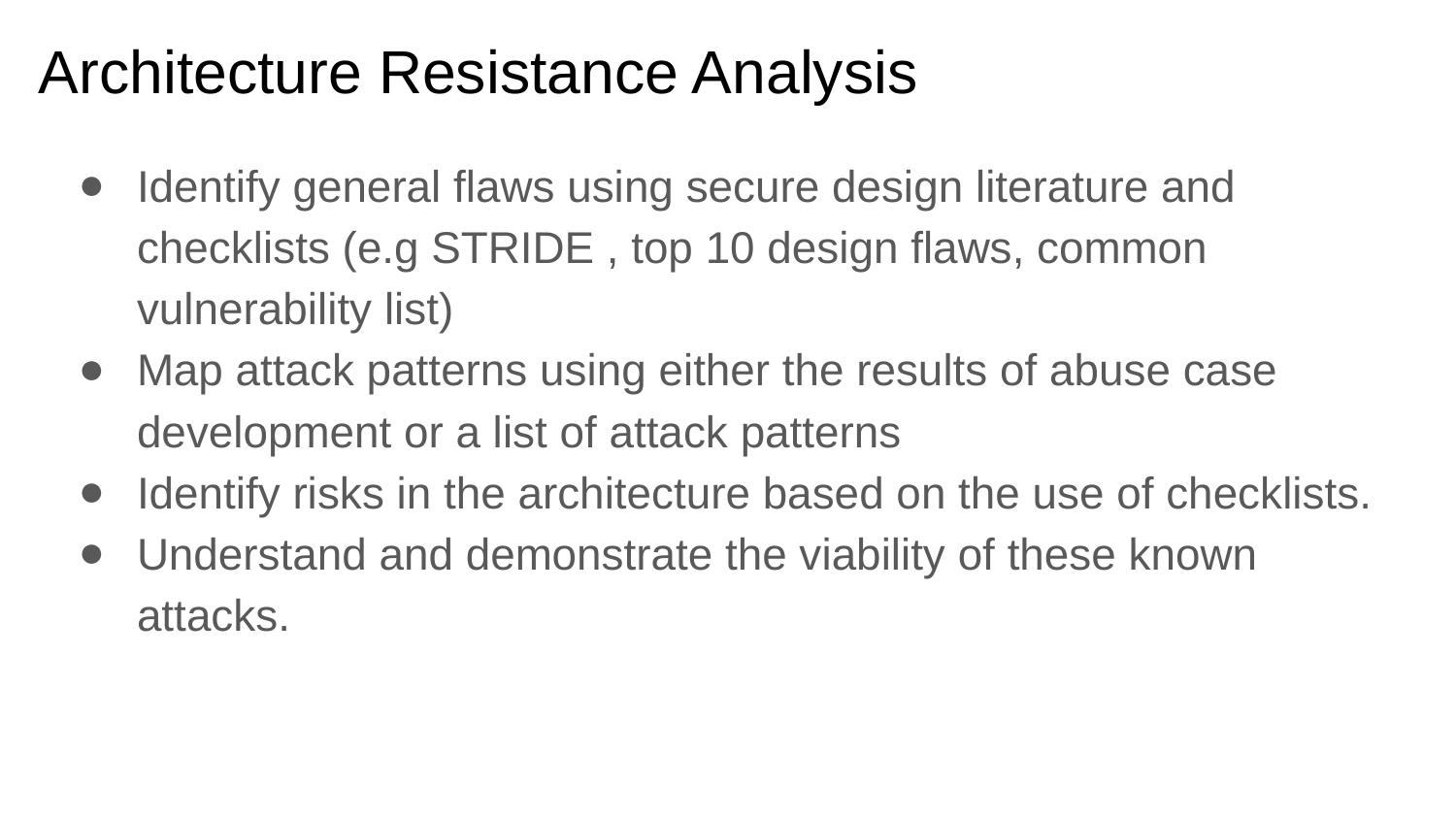

# Architecture Resistance Analysis
Identify general flaws using secure design literature and checklists (e.g STRIDE , top 10 design flaws, common vulnerability list)
Map attack patterns using either the results of abuse case development or a list of attack patterns
Identify risks in the architecture based on the use of checklists.
Understand and demonstrate the viability of these known attacks.